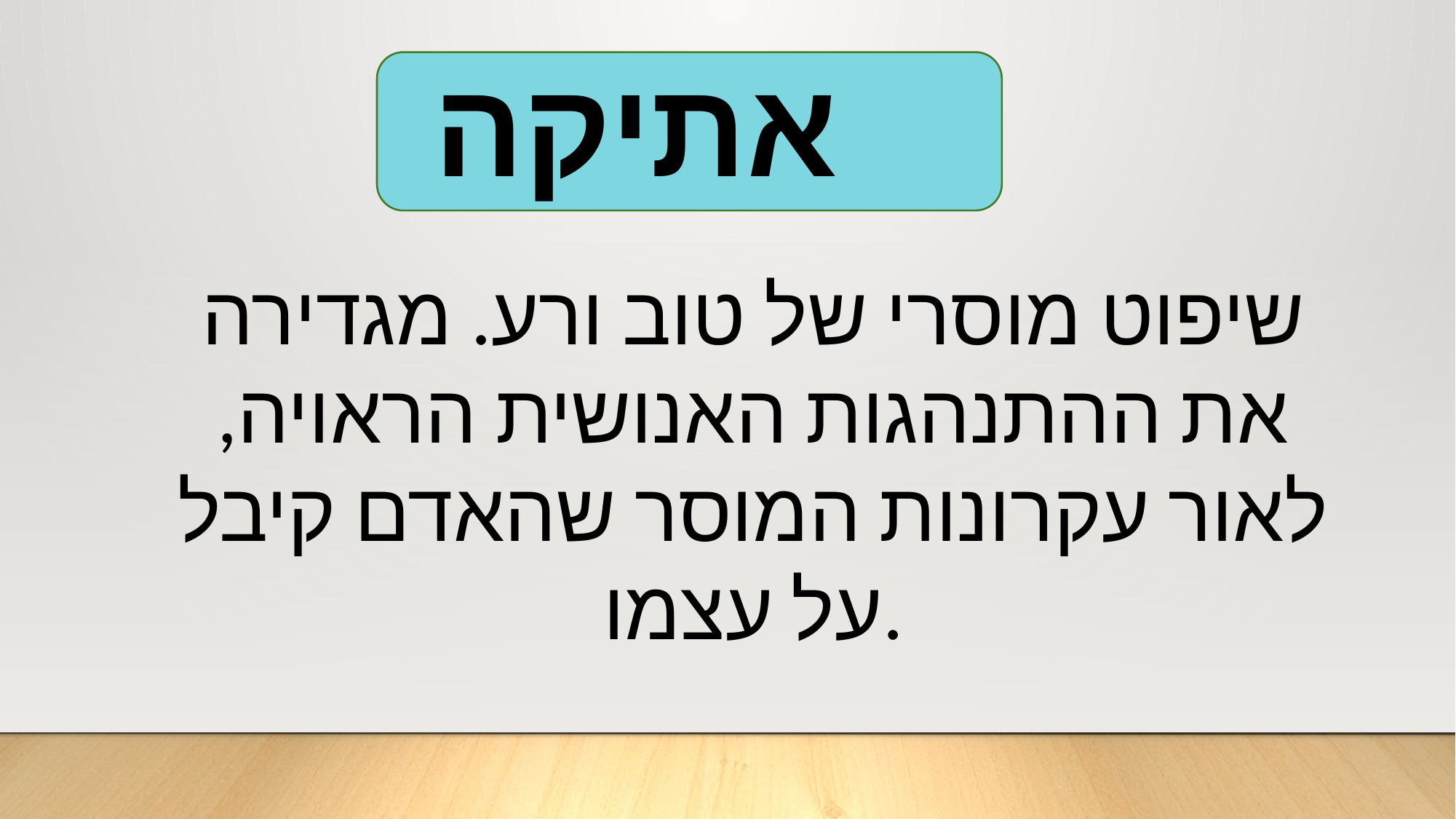

אתיקה

שיפוט מוסרי של טוב ורע. מגדירה את ההתנהגות האנושית הראויה, לאור עקרונות המוסר שהאדם קיבל על עצמו.